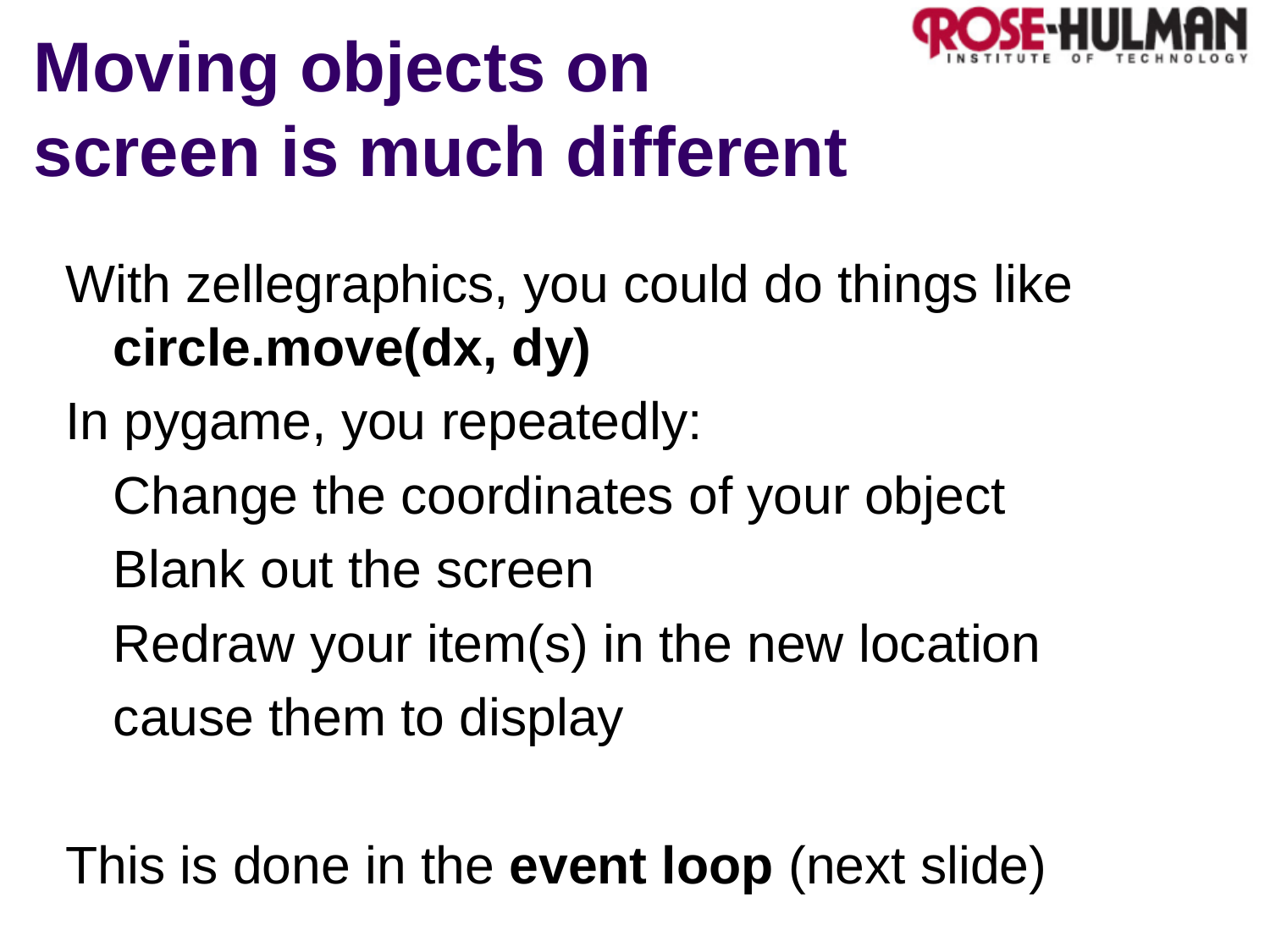

# Moving objects on screen is much different
With zellegraphics, you could do things like circle.move(dx, dy)
In pygame, you repeatedly:
	Change the coordinates of your object
	Blank out the screen
	Redraw your item(s) in the new location
	cause them to display

This is done in the event loop (next slide)